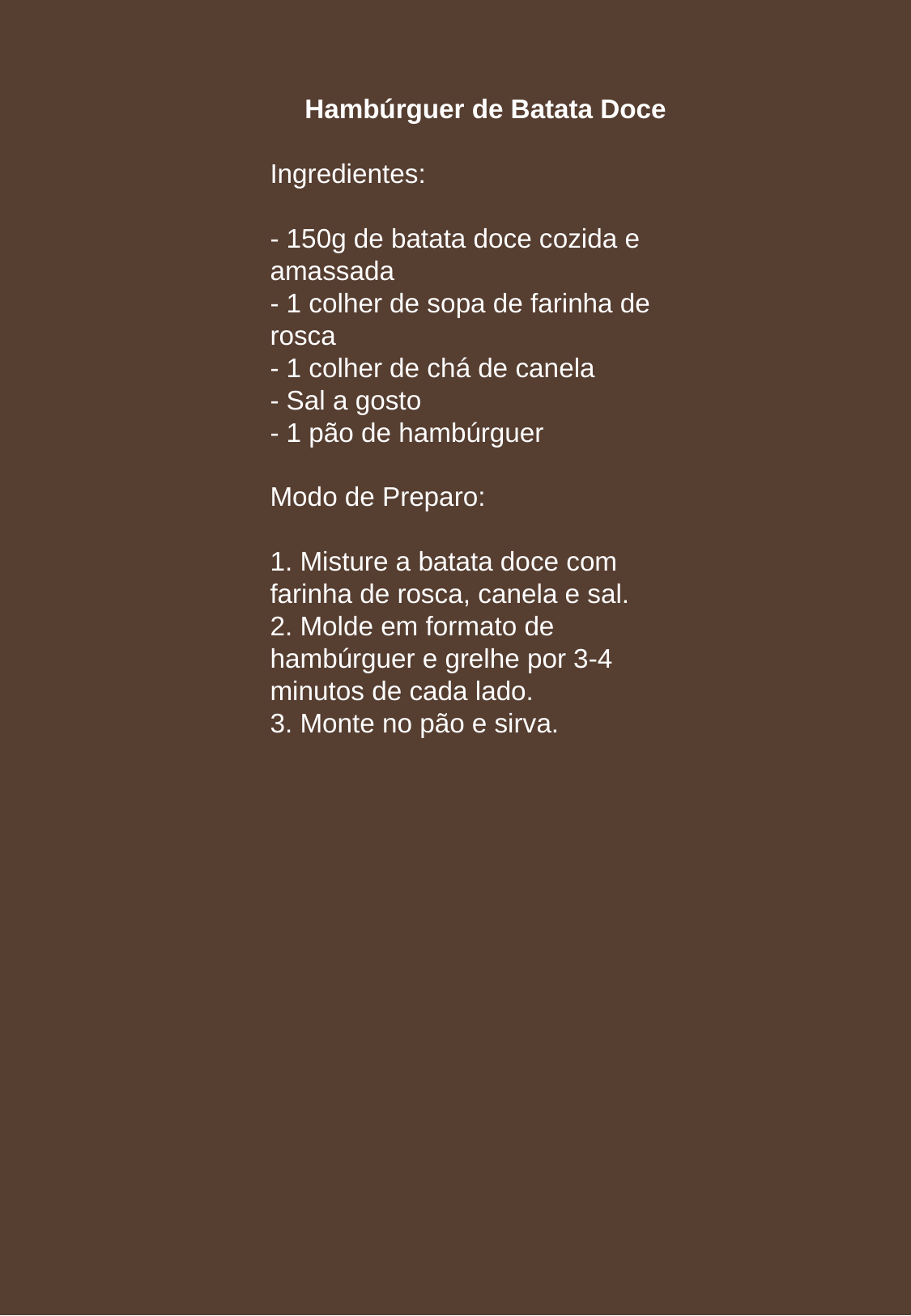

Hambúrguer de Batata Doce

Ingredientes:

- 150g de batata doce cozida e amassada
- 1 colher de sopa de farinha de rosca
- 1 colher de chá de canela
- Sal a gosto
- 1 pão de hambúrguer

Modo de Preparo:

1. Misture a batata doce com farinha de rosca, canela e sal.
2. Molde em formato de hambúrguer e grelhe por 3-4 minutos de cada lado.
3. Monte no pão e sirva.